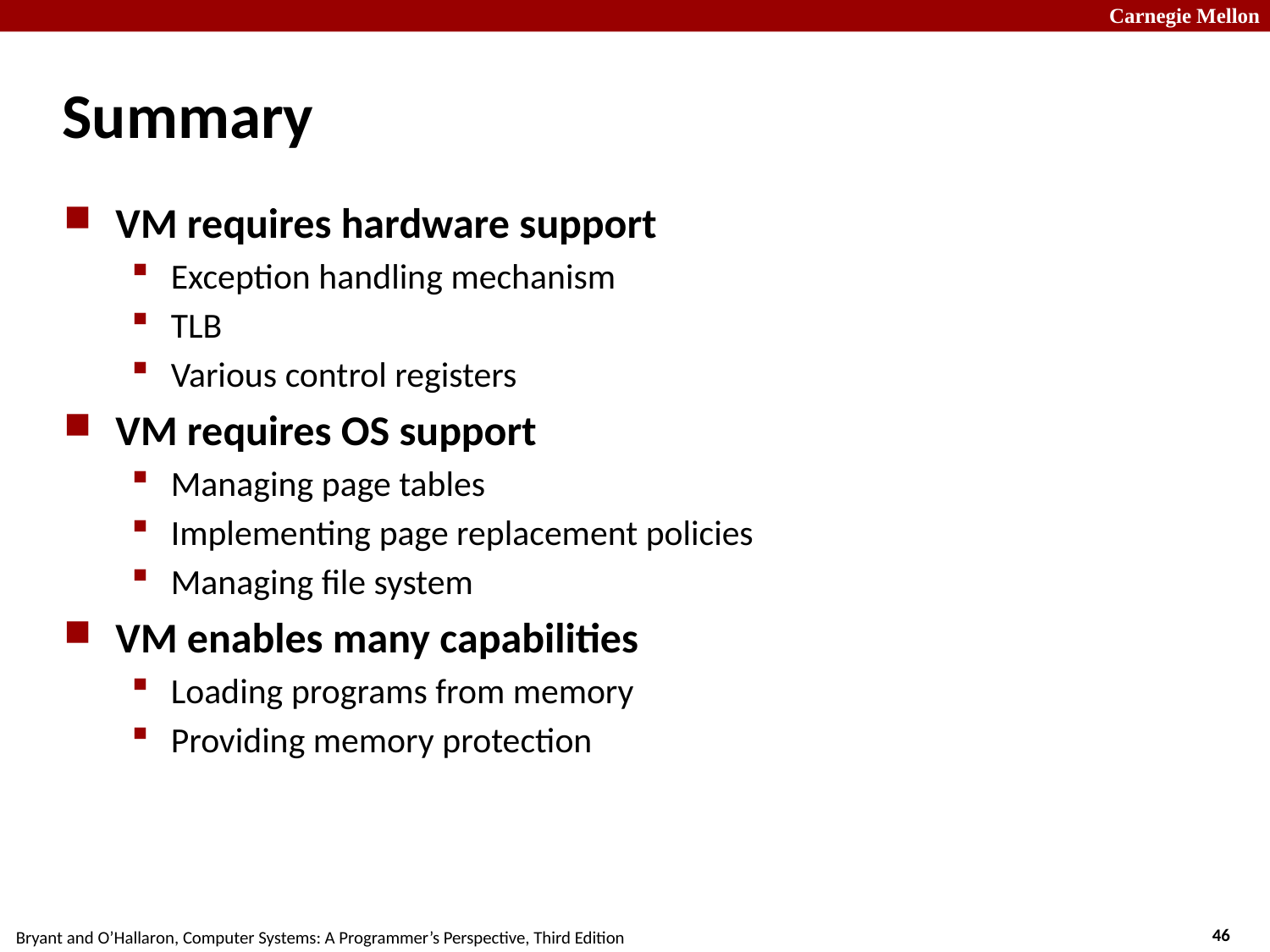

# Summary
VM requires hardware support
Exception handling mechanism
TLB
Various control registers
VM requires OS support
Managing page tables
Implementing page replacement policies
Managing file system
VM enables many capabilities
Loading programs from memory
Providing memory protection